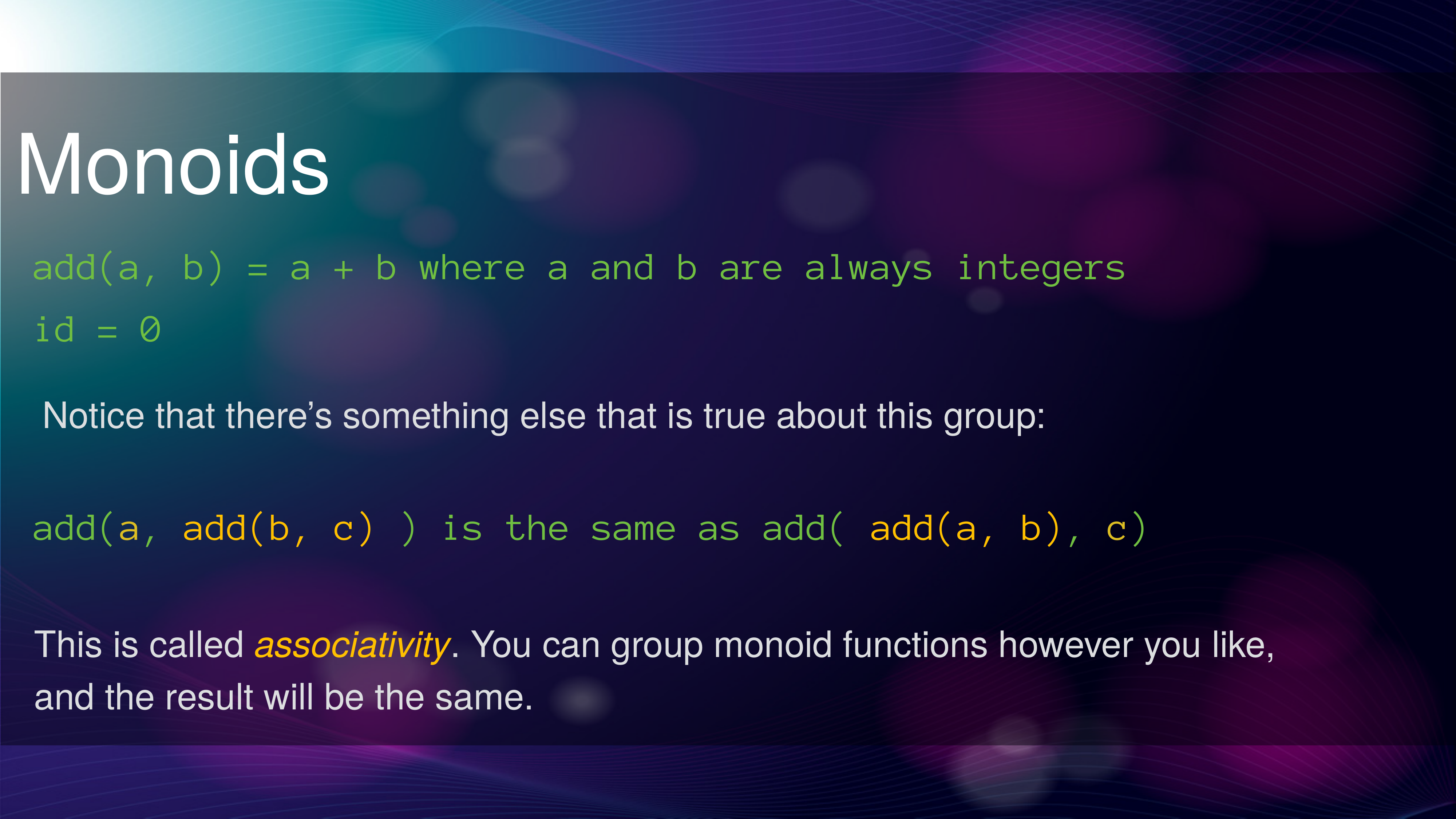

Monoids
add(a, b) = a + b where a and b are always integers
id = 0
Notice that there’s something else that is true about this group:
add(a, add(b, c) ) is the same as add( add(a, b), c)
This is called associativity. You can group monoid functions however you like, and the result will be the same.